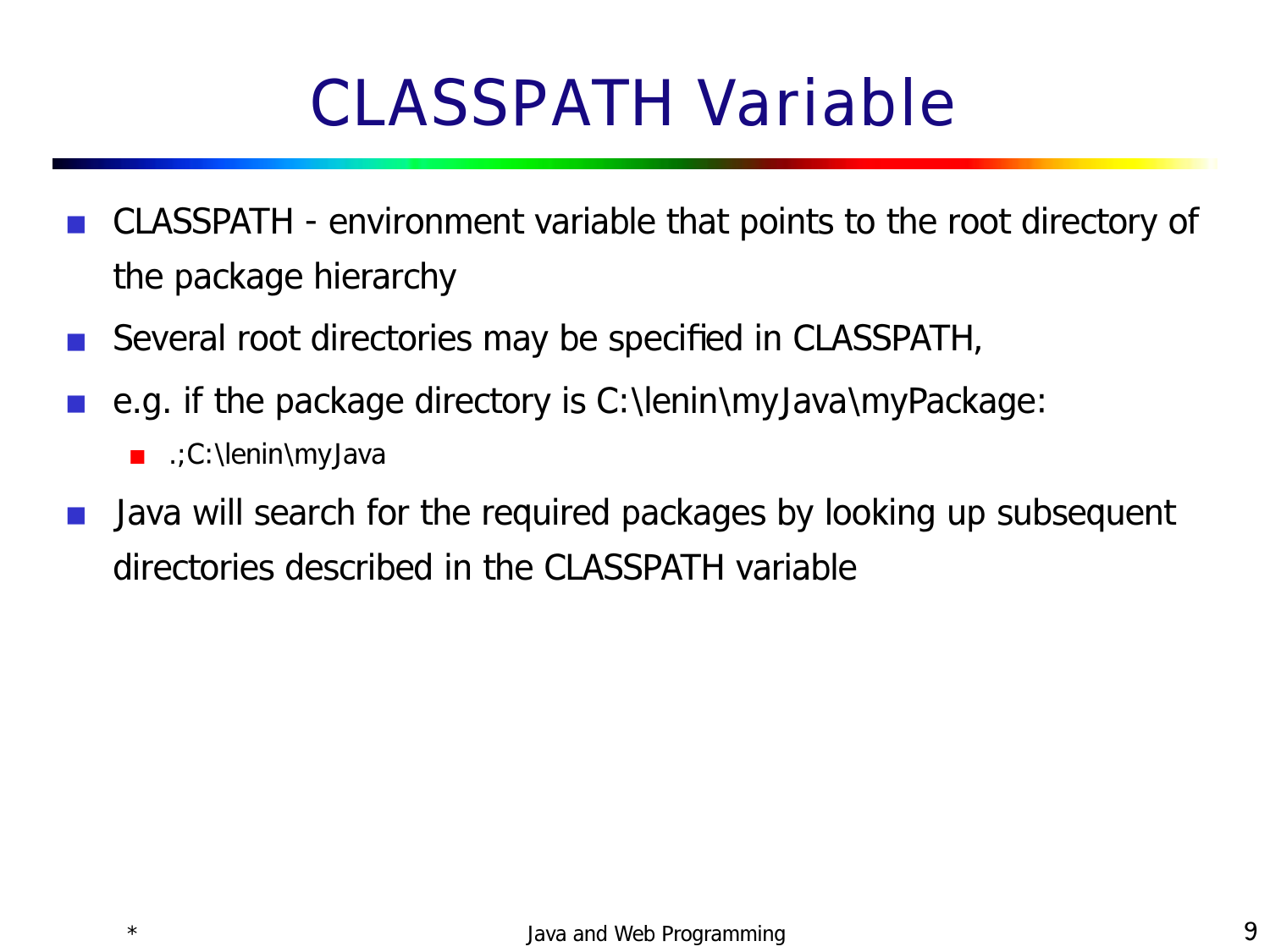

# CLASSPATH Variable
CLASSPATH - environment variable that points to the root directory of the package hierarchy
Several root directories may be specified in CLASSPATH,
e.g. if the package directory is C:\lenin\myJava\myPackage:
.;C:\lenin\myJava
Java will search for the required packages by looking up subsequent directories described in the CLASSPATH variable
*
9
Java and Web Programming